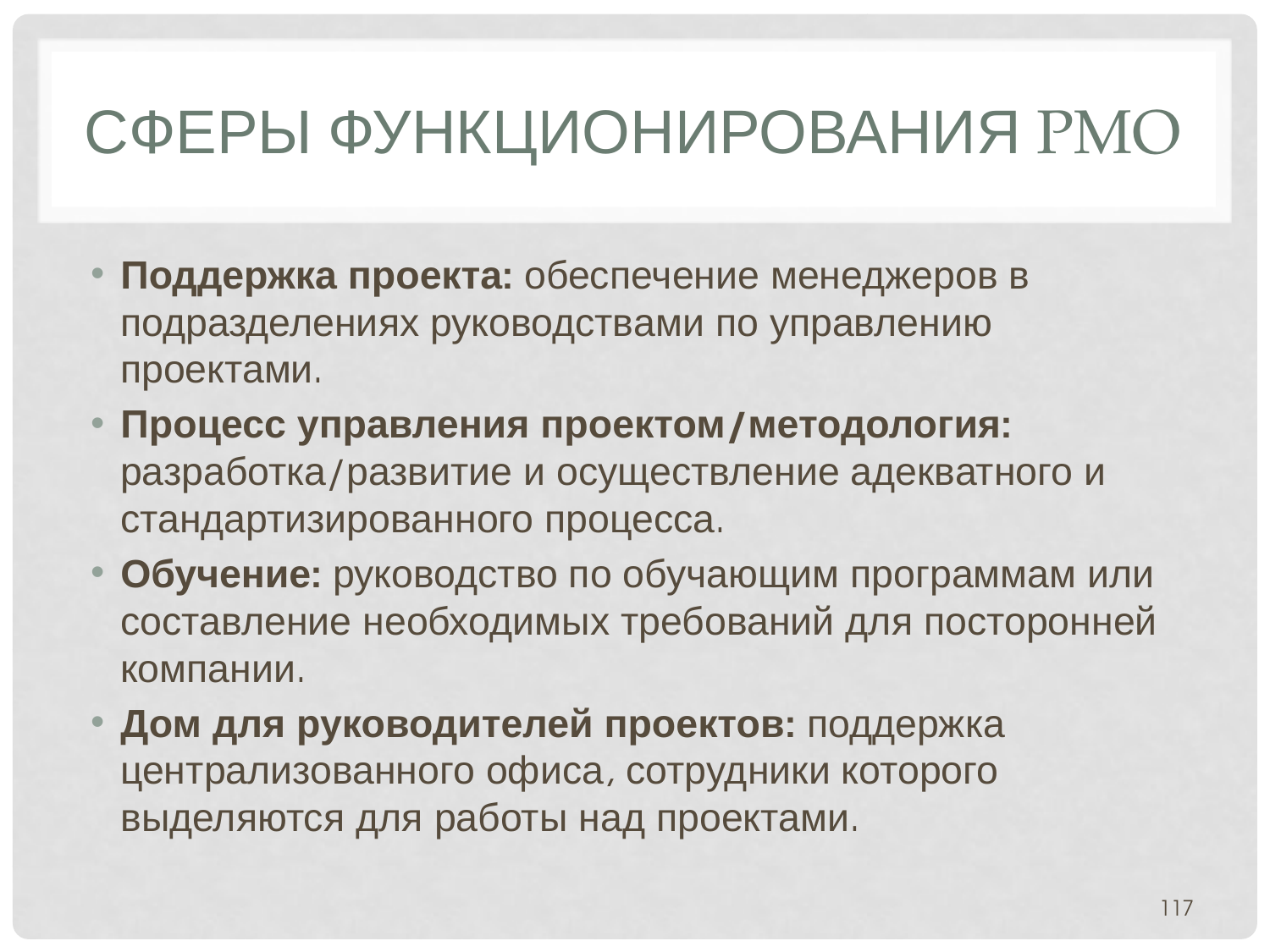

# СФЕРЫ ФУНКЦИОНИРОВАНИЯ PMO
Поддержка проекта: обеспечение менеджеров в подразделениях руководствами по управлению проектами.
Процесс управления проектом/методология: разработка/развитие и осуществление адекватного и стандартизированного процесса.
Обучение: руководство по обучающим программам или составление необходимых требований для посторонней компании.
Дом для руководителей проектов: поддержка централизованного офиса, сотрудники которого выделяются для работы над проектами.
117